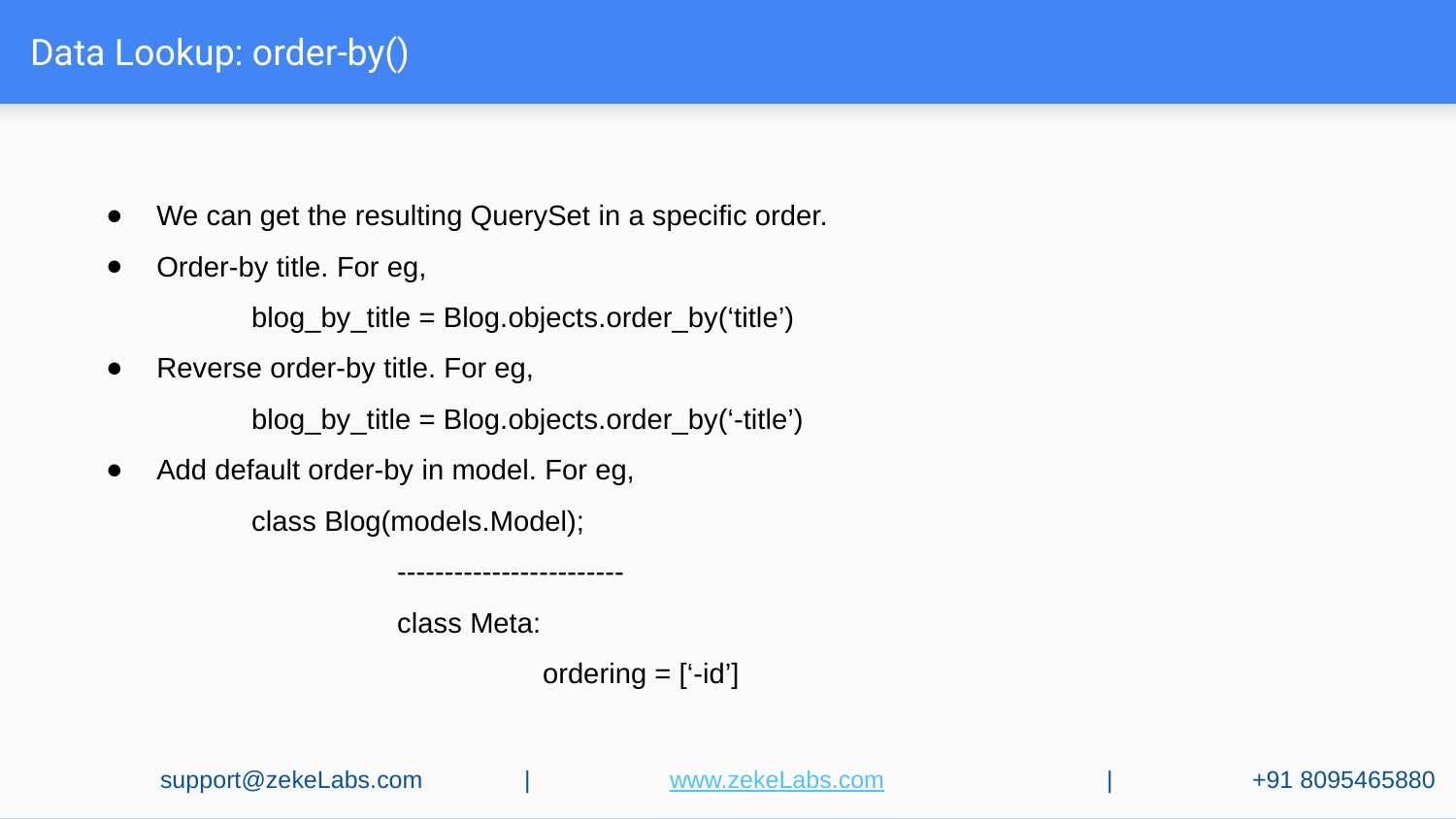

# Data Lookup: order-by()
We can get the resulting QuerySet in a specific order.
Order-by title. For eg,
	blog_by_title = Blog.objects.order_by(‘title’)
Reverse order-by title. For eg,
	blog_by_title = Blog.objects.order_by(‘-title’)
Add default order-by in model. For eg,
	class Blog(models.Model);
		------------------------
		class Meta:
			ordering = [‘-id’]
support@zekeLabs.com	|	www.zekeLabs.com		|	+91 8095465880